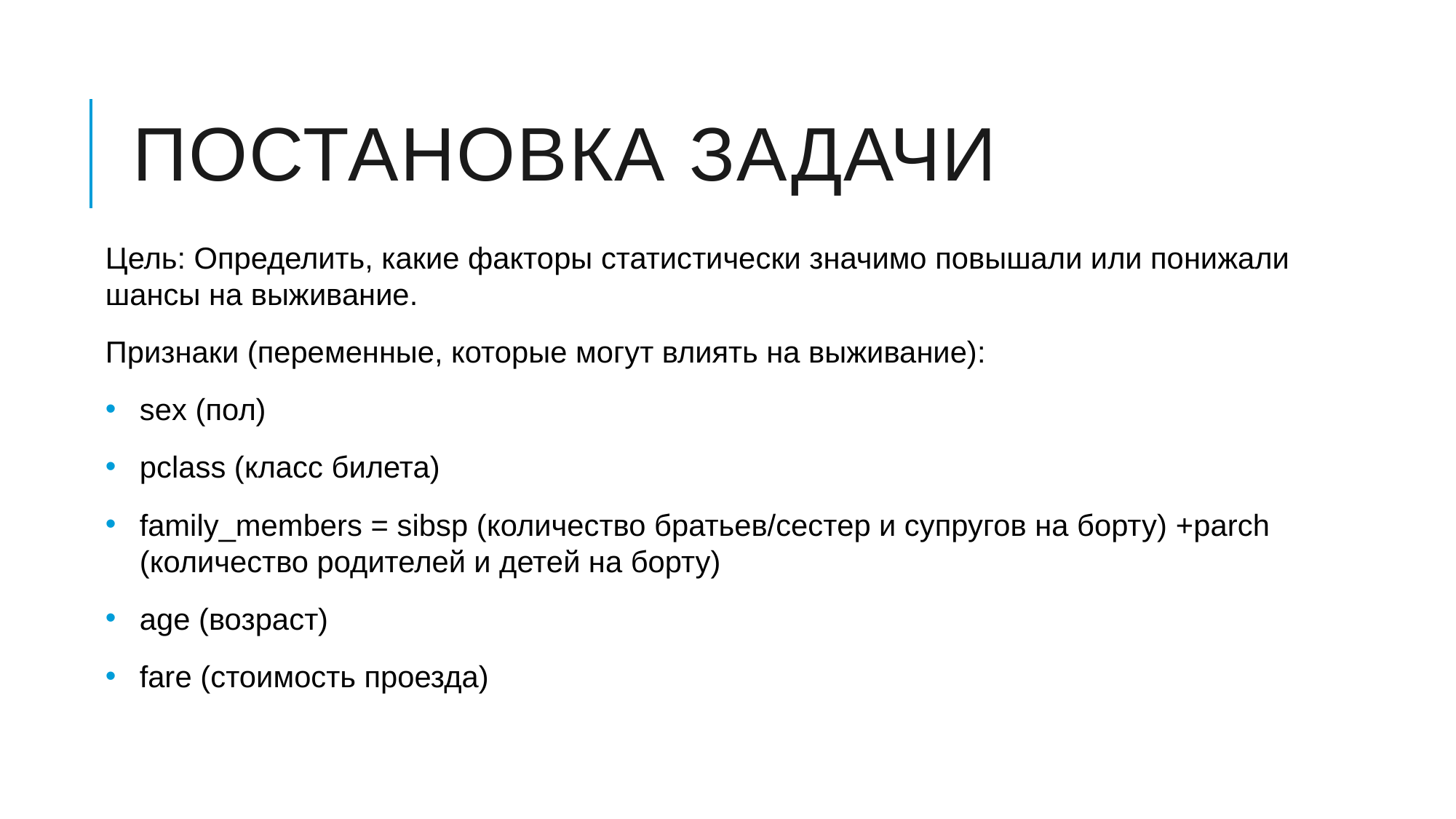

# Постановка задачи
Цель: Определить, какие факторы статистически значимо повышали или понижали шансы на выживание.
Признаки (переменные, которые могут влиять на выживание):
sex (пол)
pclass (класс билета)
family_members = sibsp (количество братьев/сестер и супругов на борту) +parch (количество родителей и детей на борту)
age (возраст)
fare (стоимость проезда)